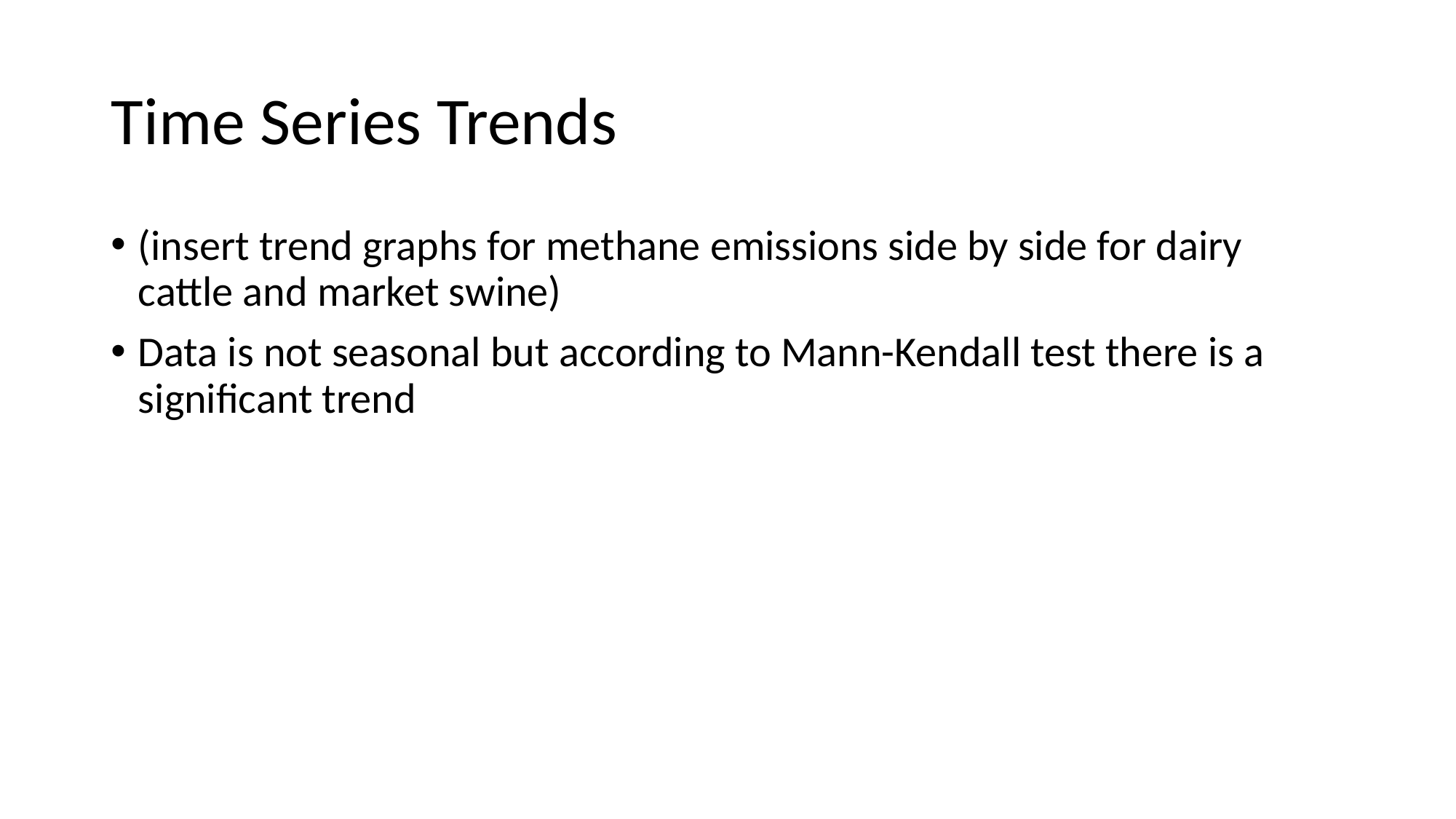

# Time Series Trends
(insert trend graphs for methane emissions side by side for dairy cattle and market swine)
Data is not seasonal but according to Mann-Kendall test there is a significant trend